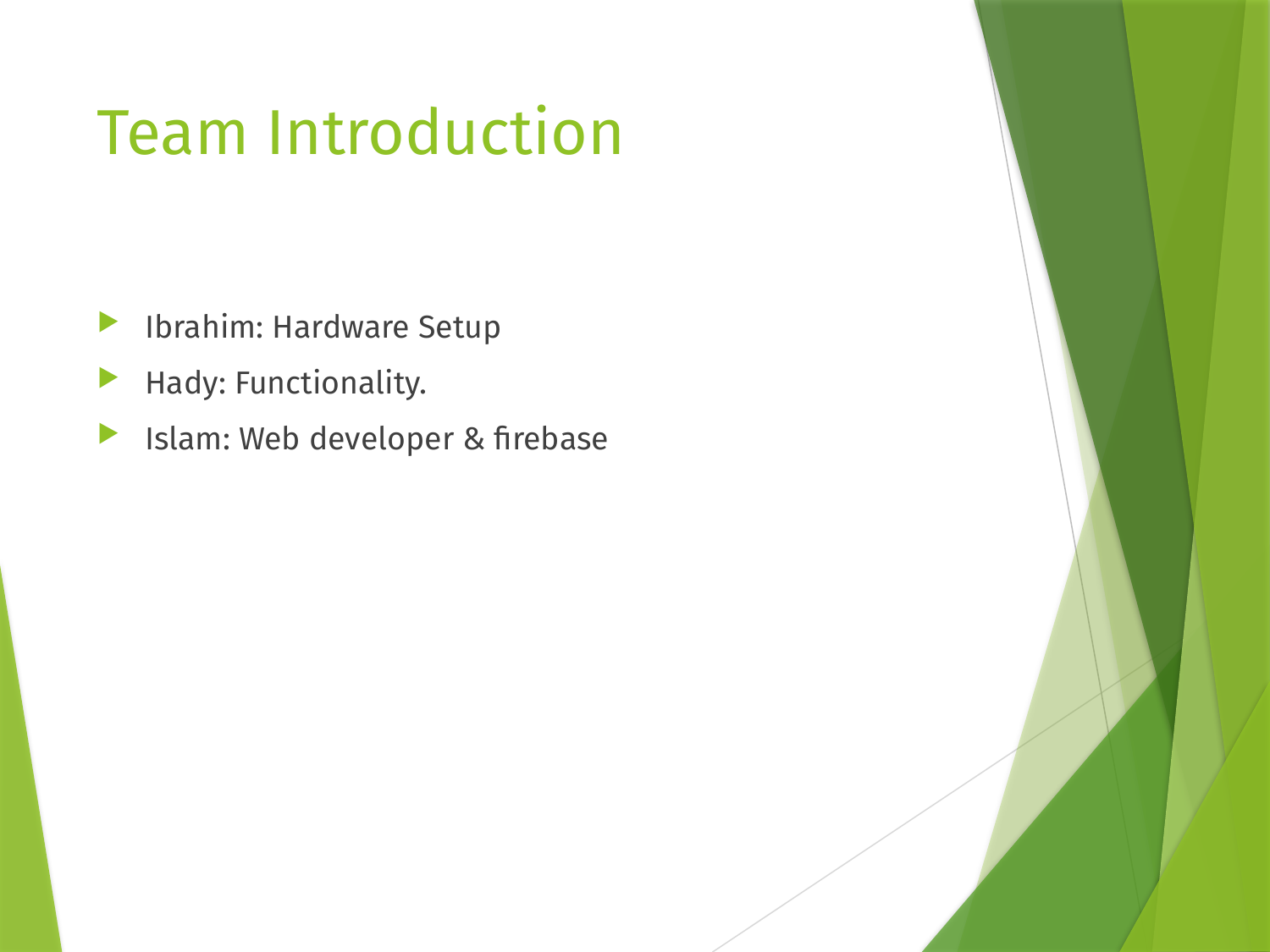

# Team Introduction
Ibrahim: Hardware Setup
Hady: Functionality.
Islam: Web developer & firebase